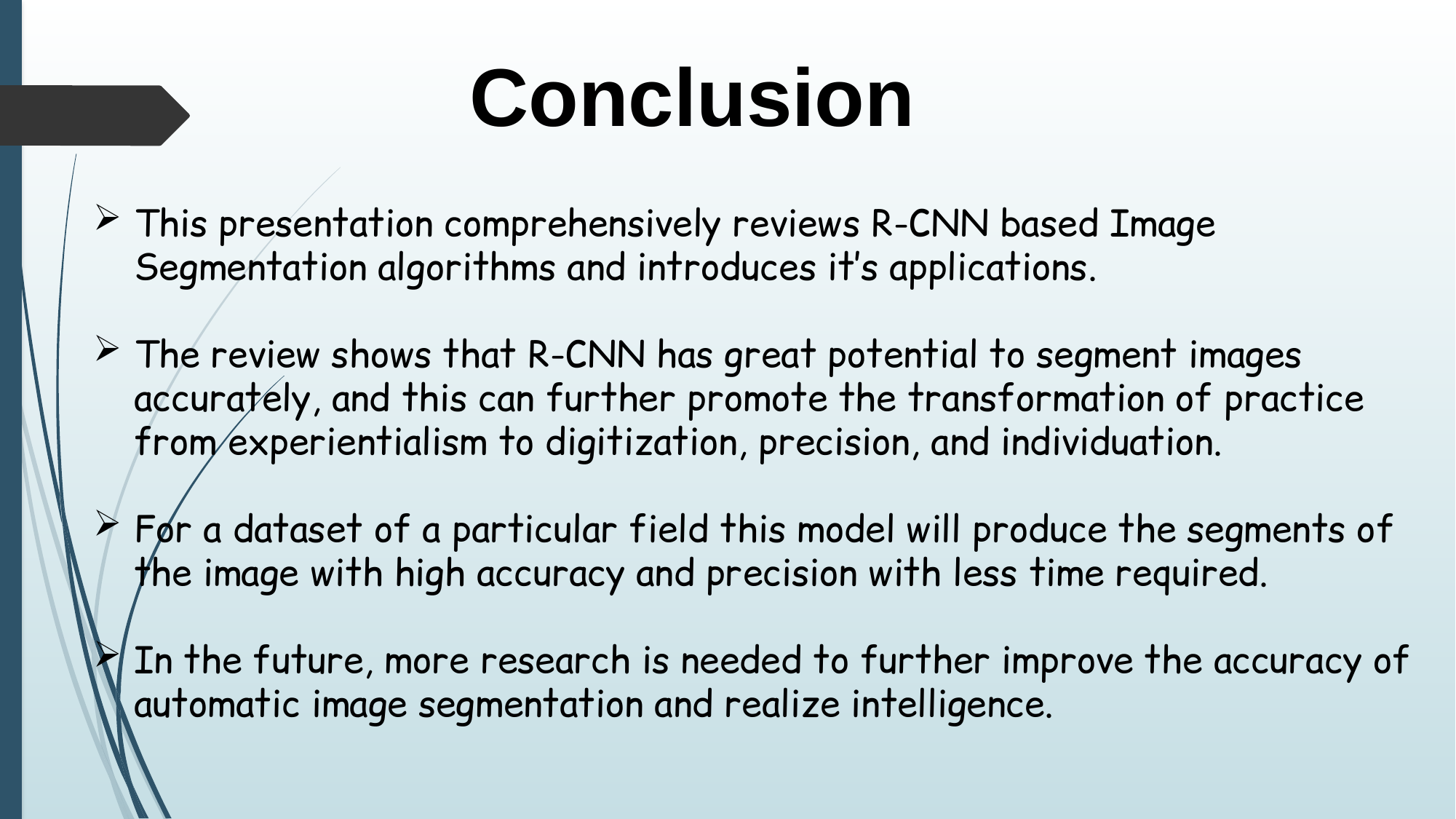

Conclusion
This presentation comprehensively reviews R-CNN based Image Segmentation algorithms and introduces it’s applications.

The review shows that R-CNN has great potential to segment images accurately, and this can further promote the transformation of practice from experientialism to digitization, precision, and individuation.

For a dataset of a particular field this model will produce the segments of the image with high accuracy and precision with less time required.

In the future, more research is needed to further improve the accuracy of automatic image segmentation and realize intelligence.